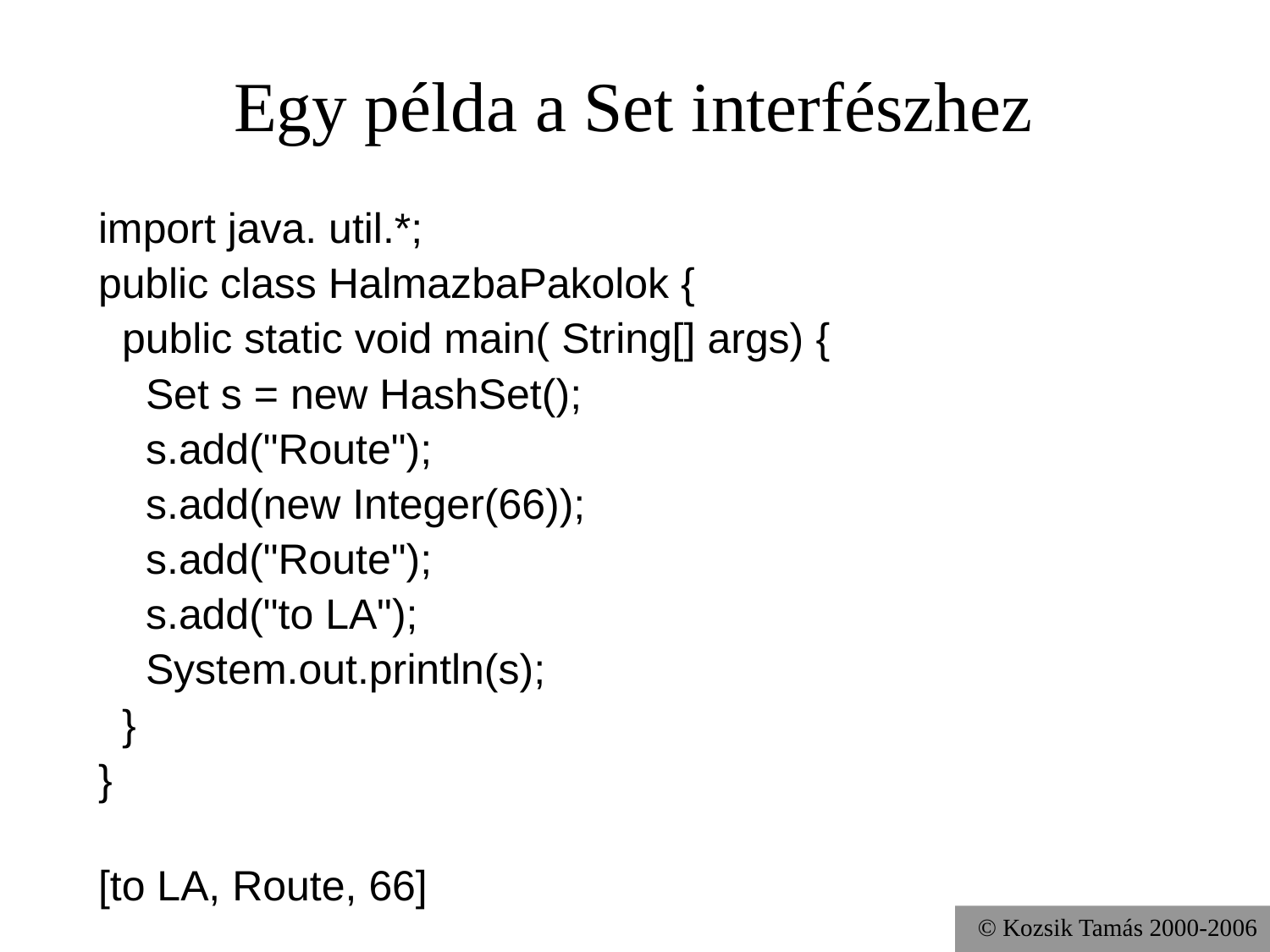

Egy példa a Set interfészhez
import java. util.*;
public class HalmazbaPakolok {
  public static void main( String[] args) {
    Set s = new HashSet();
    s.add("Route");
    s.add(new Integer(66));
    s.add("Route");
    s.add("to LA");
    System.out.println(s);
  }
}

[to LA, Route, 66]